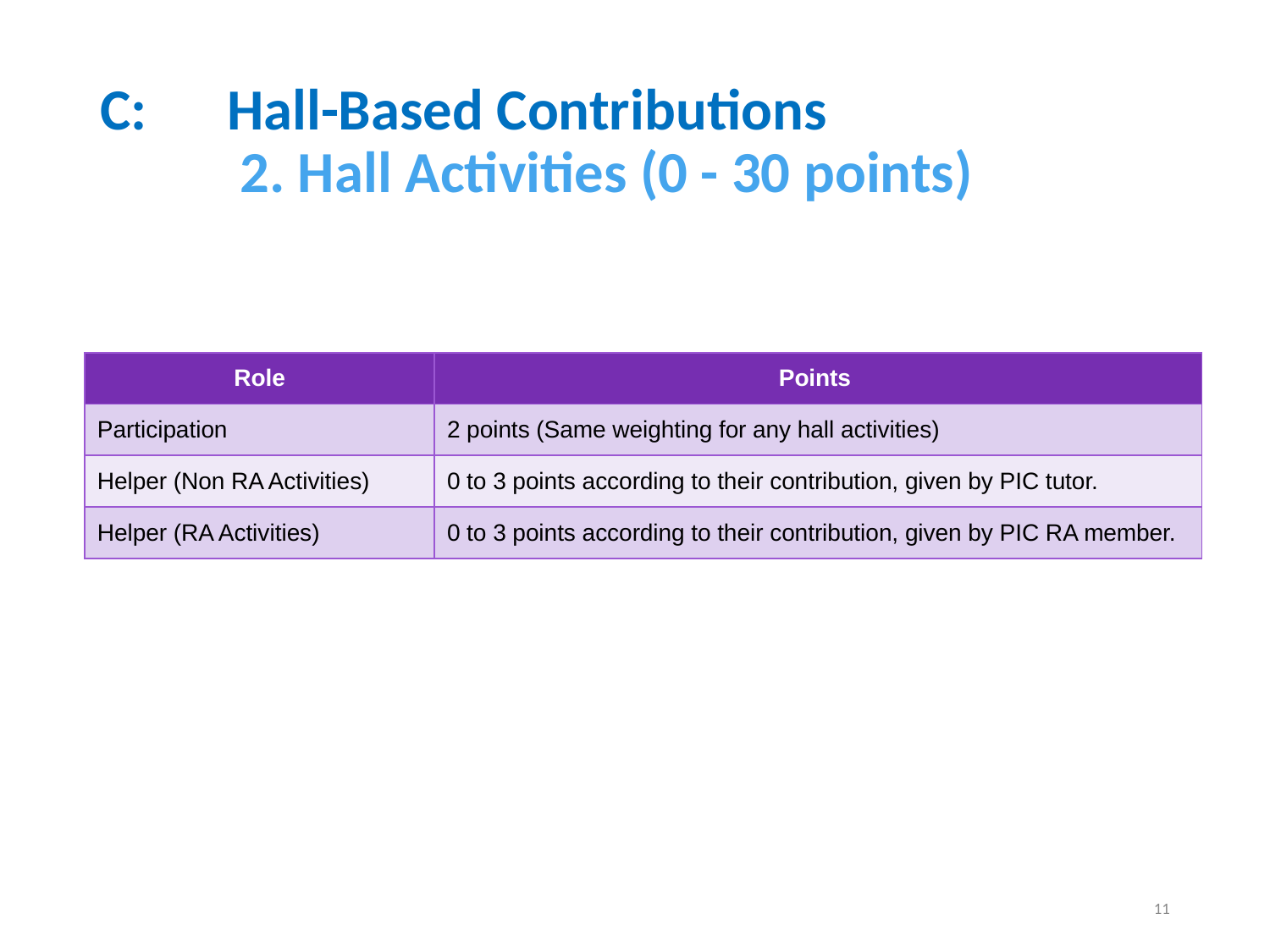

# C:	Hall-Based Contributions 2. Hall Activities (0 - 30 points)
| Role | Points |
| --- | --- |
| Participation | 2 points (Same weighting for any hall activities) |
| Helper (Non RA Activities) | 0 to 3 points according to their contribution, given by PIC tutor. |
| Helper (RA Activities) | 0 to 3 points according to their contribution, given by PIC RA member. |
11